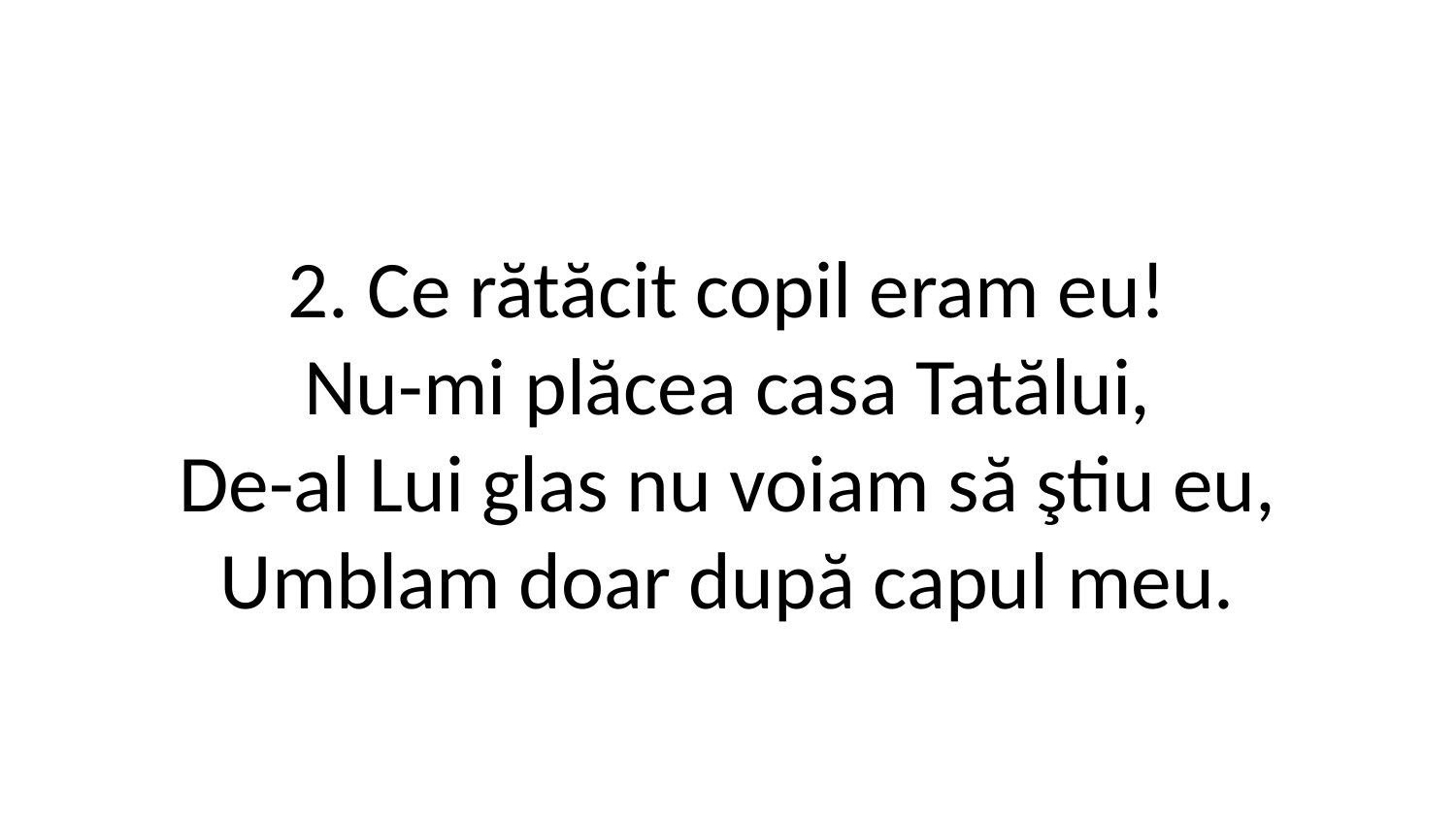

2. Ce rătăcit copil eram eu!
Nu-mi plăcea casa Tatălui,
De-al Lui glas nu voiam să ştiu eu,
Umblam doar după capul meu.